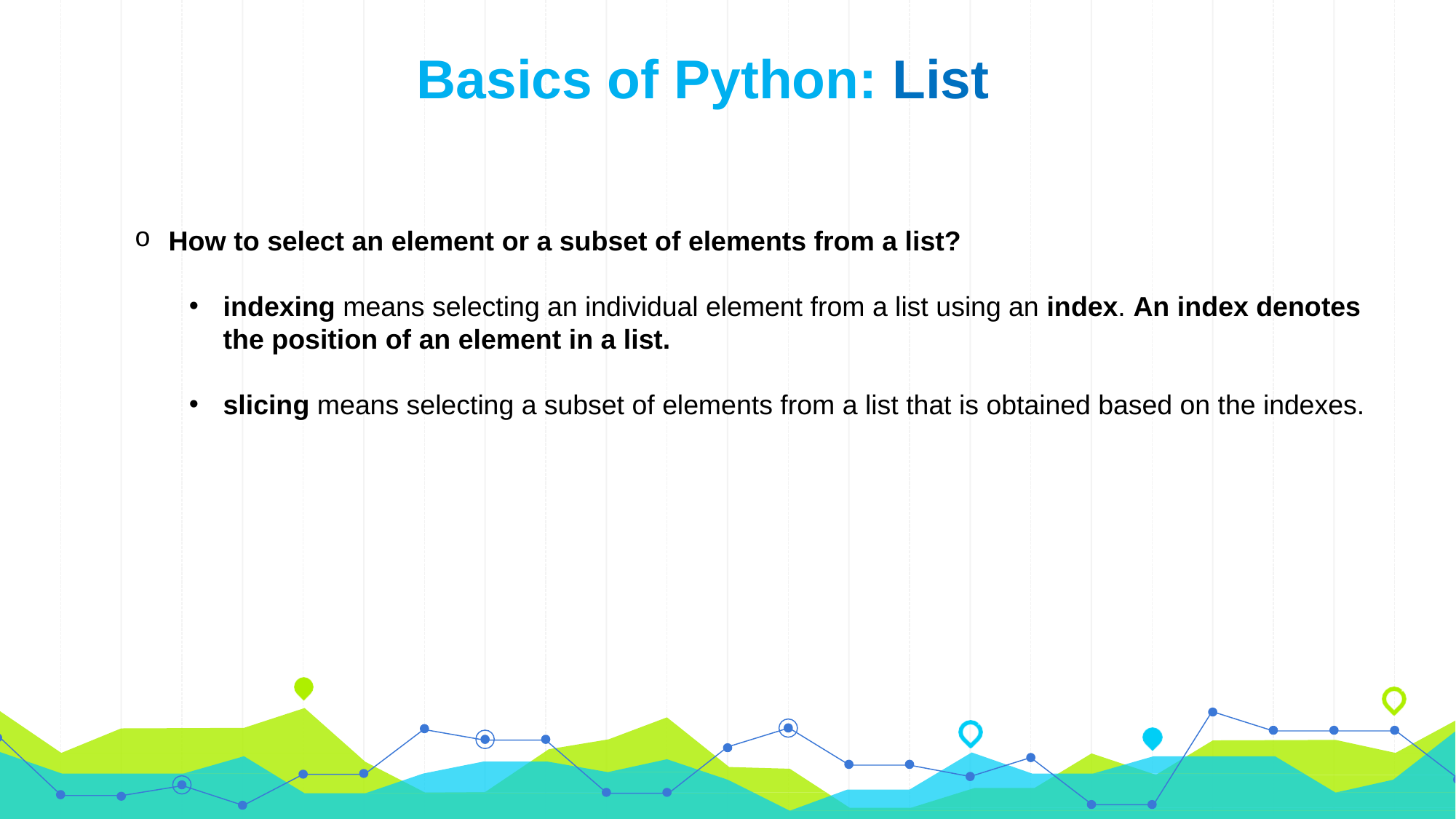

Basics of Python: List
How to select an element or a subset of elements from a list?

indexing means selecting an individual element from a list using an index. An index denotes the position of an element in a list.

slicing means selecting a subset of elements from a list that is obtained based on the indexes.